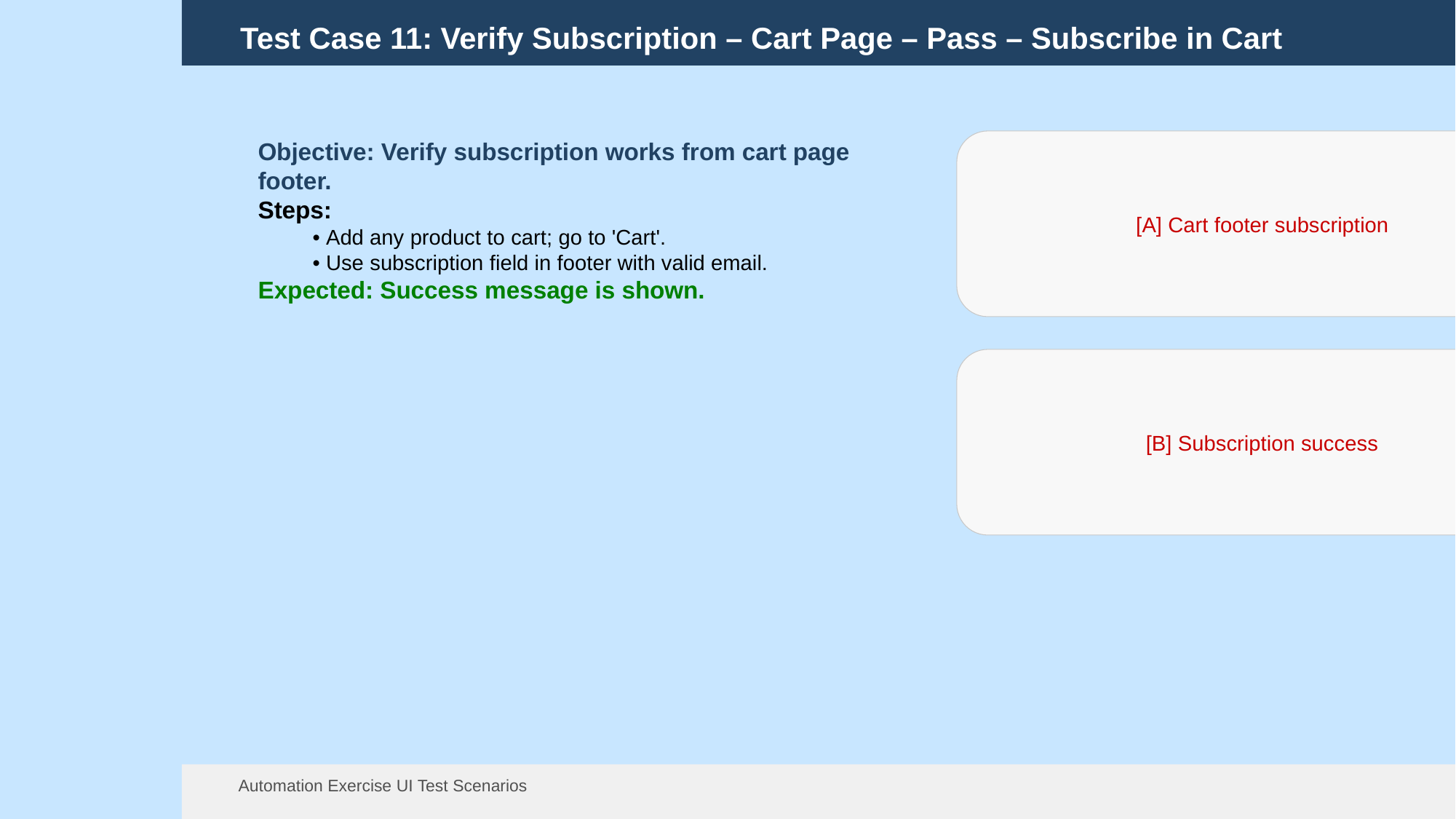

Test Case 11: Verify Subscription – Cart Page – Pass – Subscribe in Cart
[A] Cart footer subscription
Objective: Verify subscription works from cart page footer.
Steps:
• Add any product to cart; go to 'Cart'.
• Use subscription field in footer with valid email.
Expected: Success message is shown.
[B] Subscription success

Automation Exercise UI Test Scenarios
13 Aug 2025